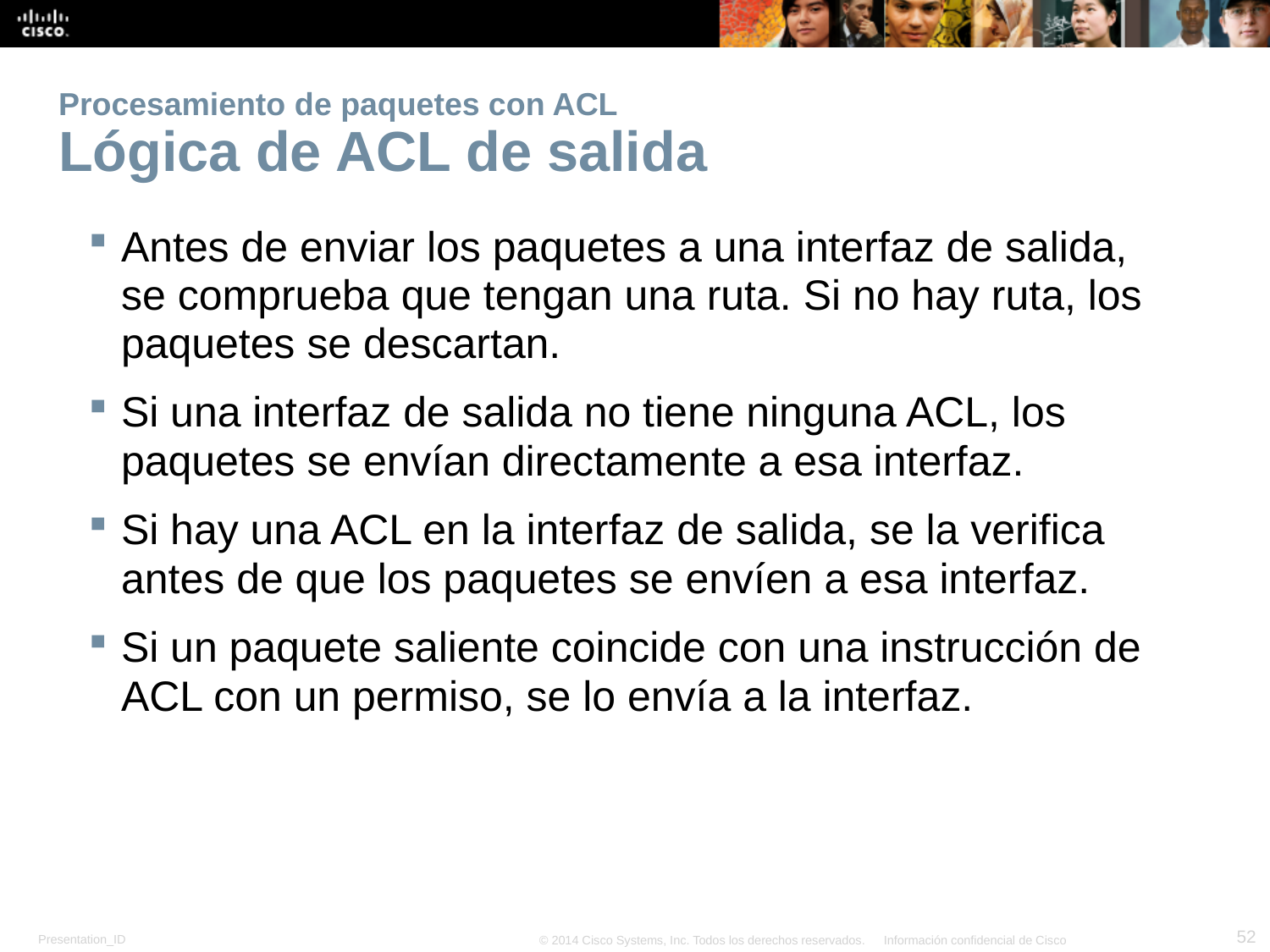

# Procesamiento de paquetes con ACL Lógica de ACL de salida
Antes de enviar los paquetes a una interfaz de salida, se comprueba que tengan una ruta. Si no hay ruta, los paquetes se descartan.
Si una interfaz de salida no tiene ninguna ACL, los paquetes se envían directamente a esa interfaz.
Si hay una ACL en la interfaz de salida, se la verifica antes de que los paquetes se envíen a esa interfaz.
Si un paquete saliente coincide con una instrucción de ACL con un permiso, se lo envía a la interfaz.